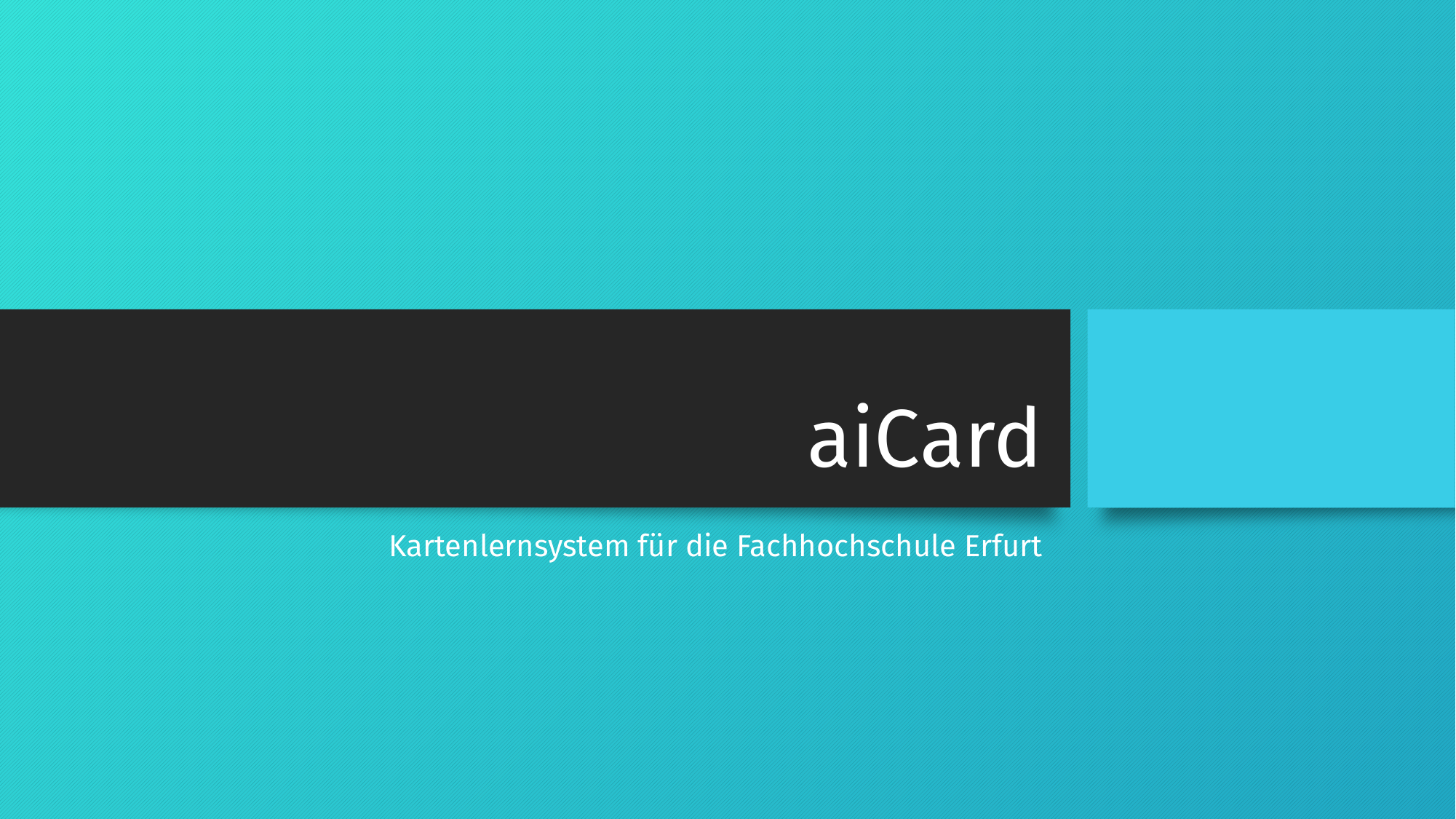

# aiCard
Kartenlernsystem für die Fachhochschule Erfurt